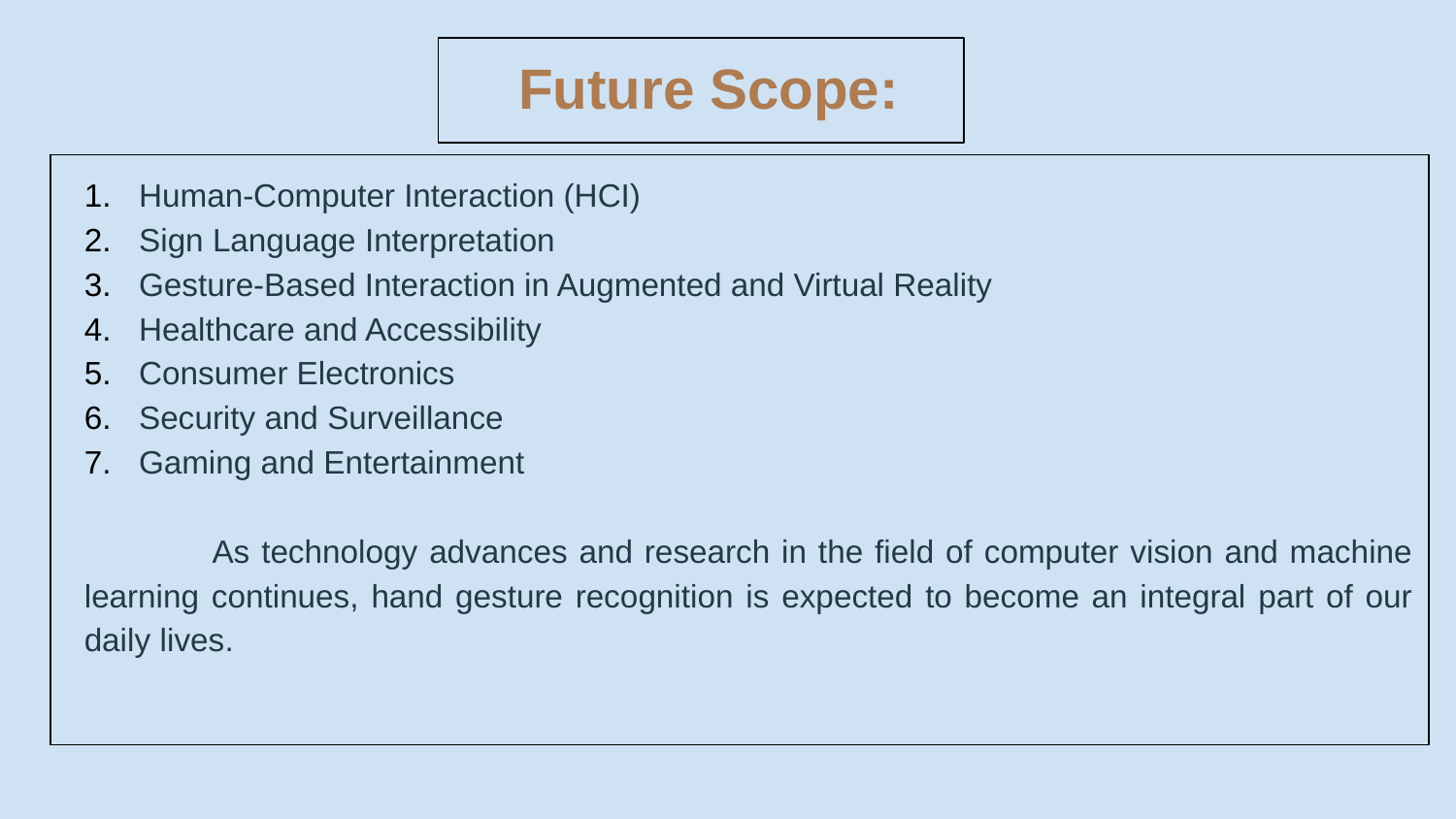

Future Scope:
Human-Computer Interaction (HCI)
Sign Language Interpretation
Gesture-Based Interaction in Augmented and Virtual Reality
Healthcare and Accessibility
Consumer Electronics
Security and Surveillance
Gaming and Entertainment

           As technology advances and research in the field of computer vision and machine learning continues, hand gesture recognition is expected to become an integral part of our daily lives.